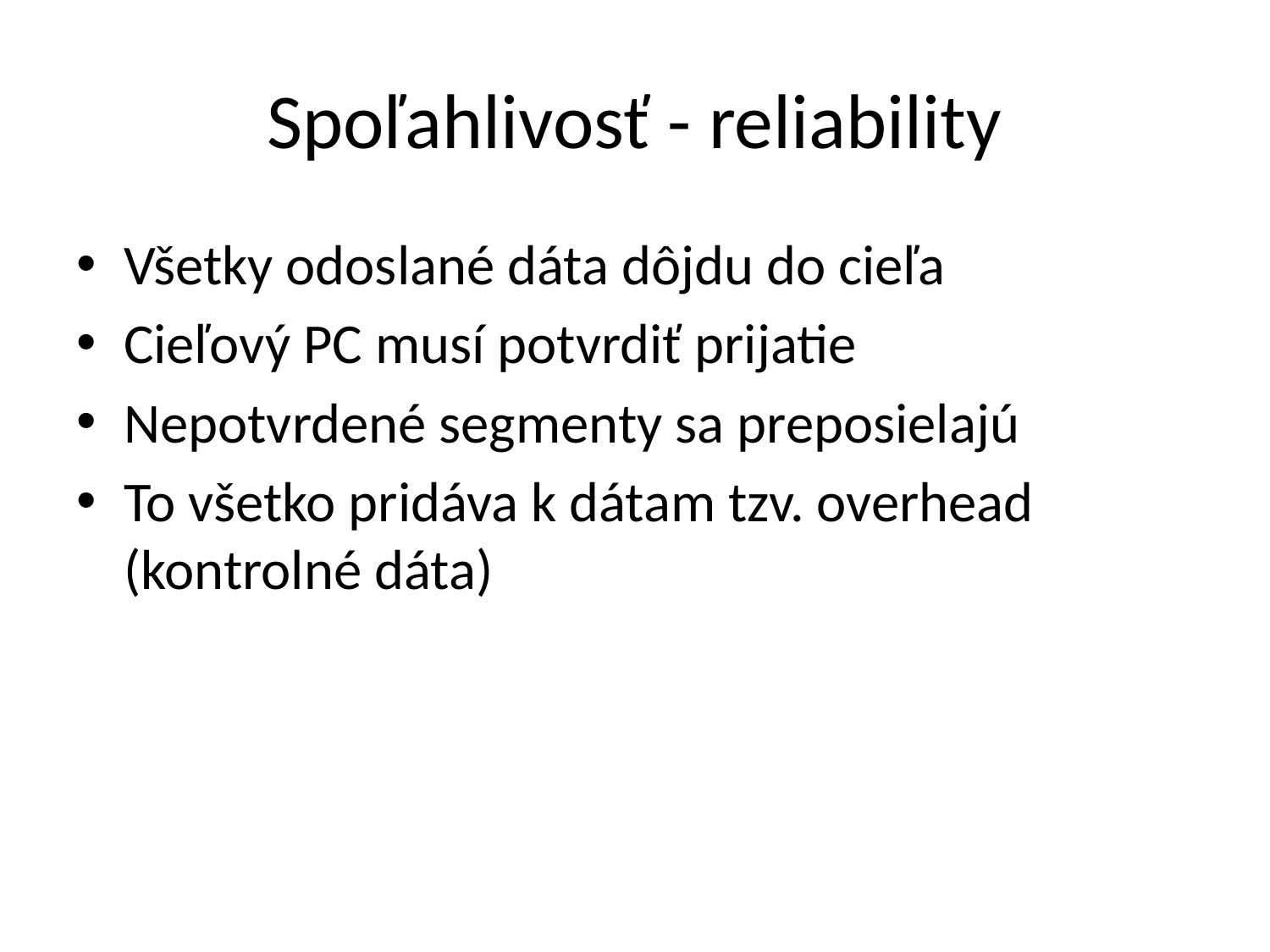

# Spoľahlivosť - reliability
Všetky odoslané dáta dôjdu do cieľa
Cieľový PC musí potvrdiť prijatie
Nepotvrdené segmenty sa preposielajú
To všetko pridáva k dátam tzv. overhead (kontrolné dáta)